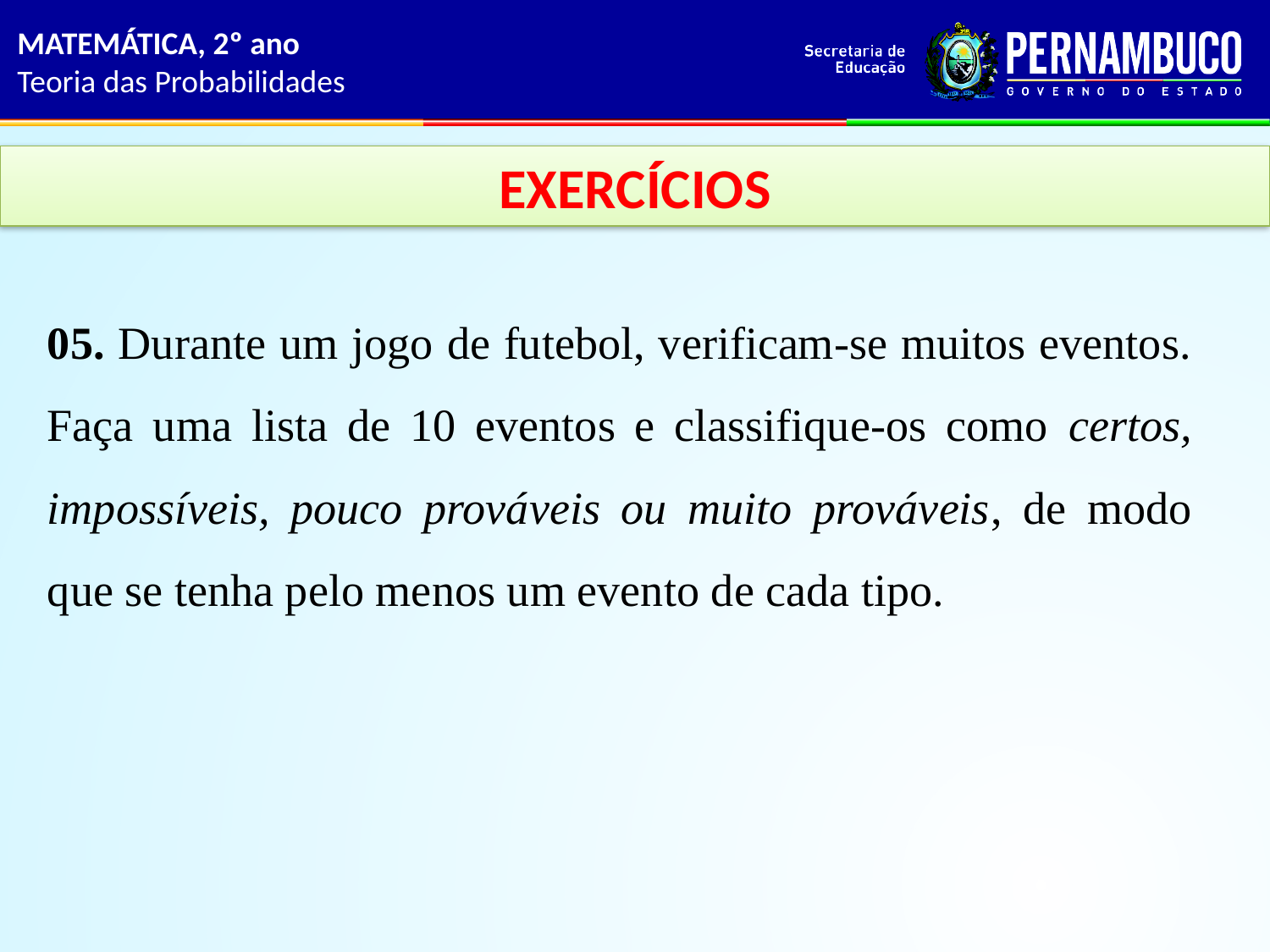

MATEMÁTICA, 2º ano
Teoria das Probabilidades

EXERCÍCIOS
05. Durante um jogo de futebol, verificam-se muitos eventos. Faça uma lista de 10 eventos e classifique-os como certos, impossíveis, pouco prováveis ou muito prováveis, de modo que se tenha pelo menos um evento de cada tipo.